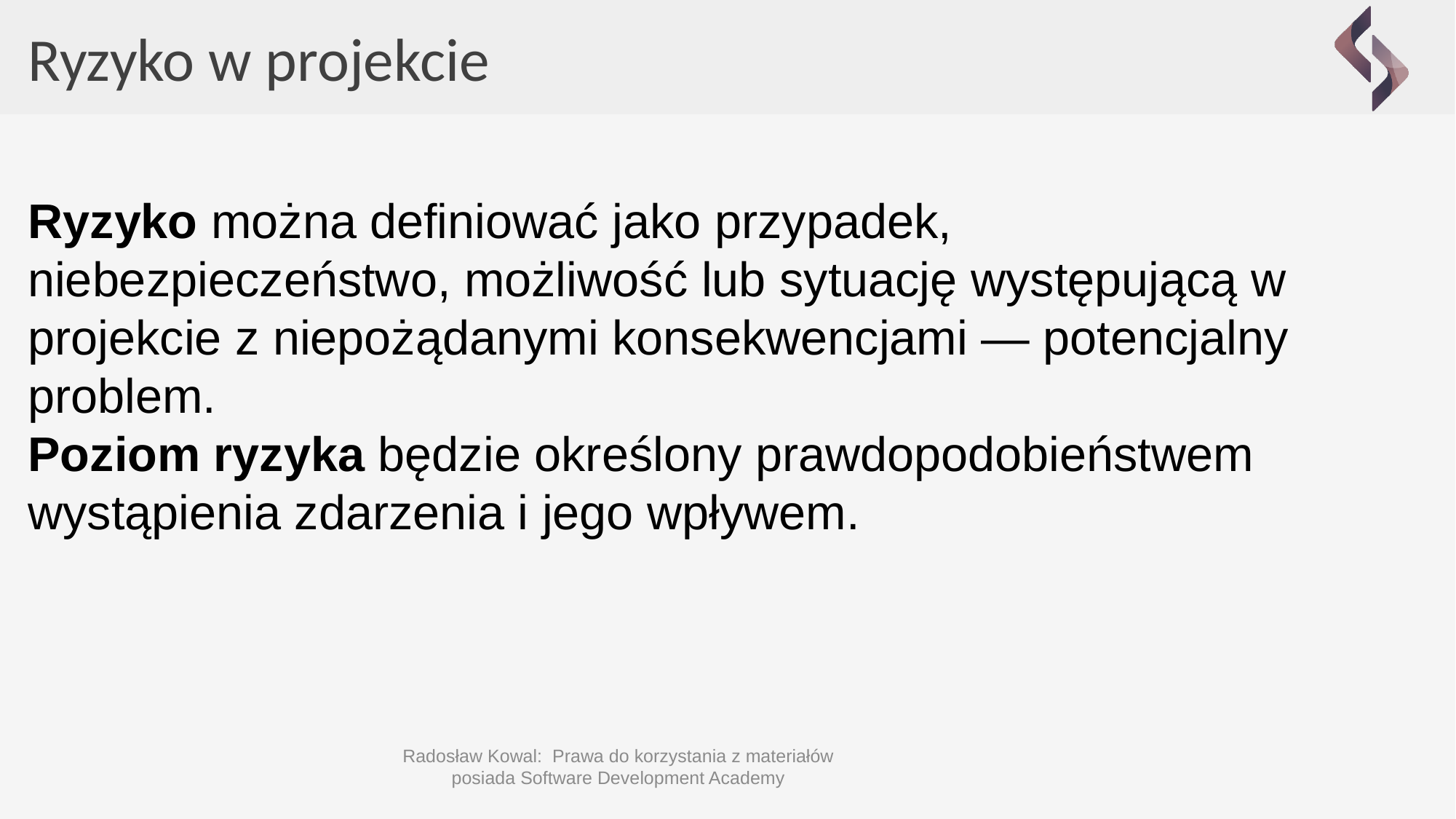

Ryzyko w projekcie
Ryzyko można definiować jako przypadek, niebezpieczeństwo, możliwość lub sytuację występującą w projekcie z niepożądanymi konsekwencjami — potencjalny problem.
Poziom ryzyka będzie określony prawdopodobieństwem wystąpienia zdarzenia i jego wpływem.

Radosław Kowal:  Prawa do korzystania z materiałów posiada Software Development Academy